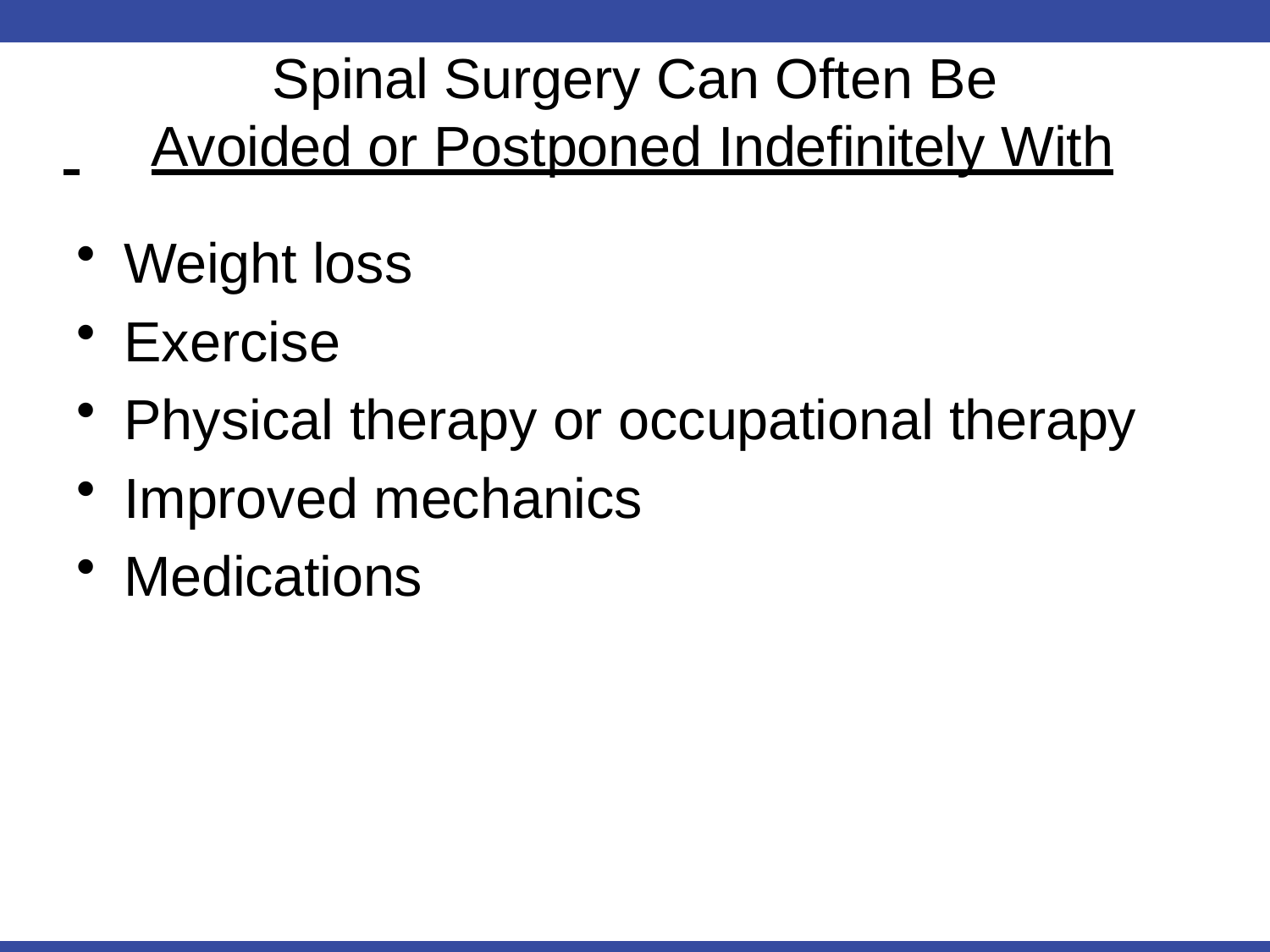

Spinal Surgery Can Often Be
 	Avoided or Postponed Indefinitely With
Weight loss
Exercise
Physical therapy or occupational therapy
Improved mechanics
Medications